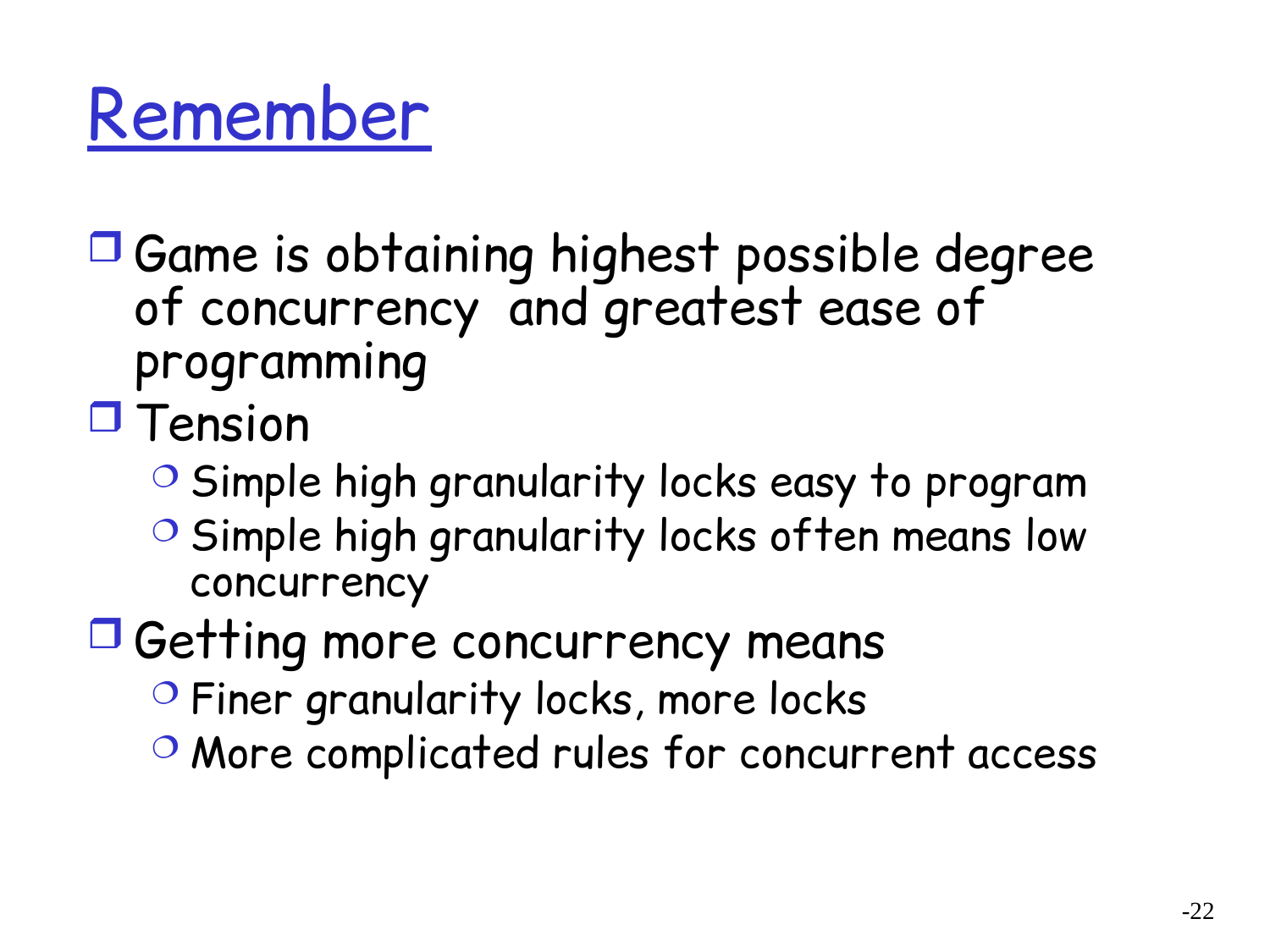

# Remember
Game is obtaining highest possible degree of concurrency  and greatest ease of programming
Tension
Simple high granularity locks easy to program
Simple high granularity locks often means low concurrency
Getting more concurrency means
Finer granularity locks, more locks
More complicated rules for concurrent access

-22